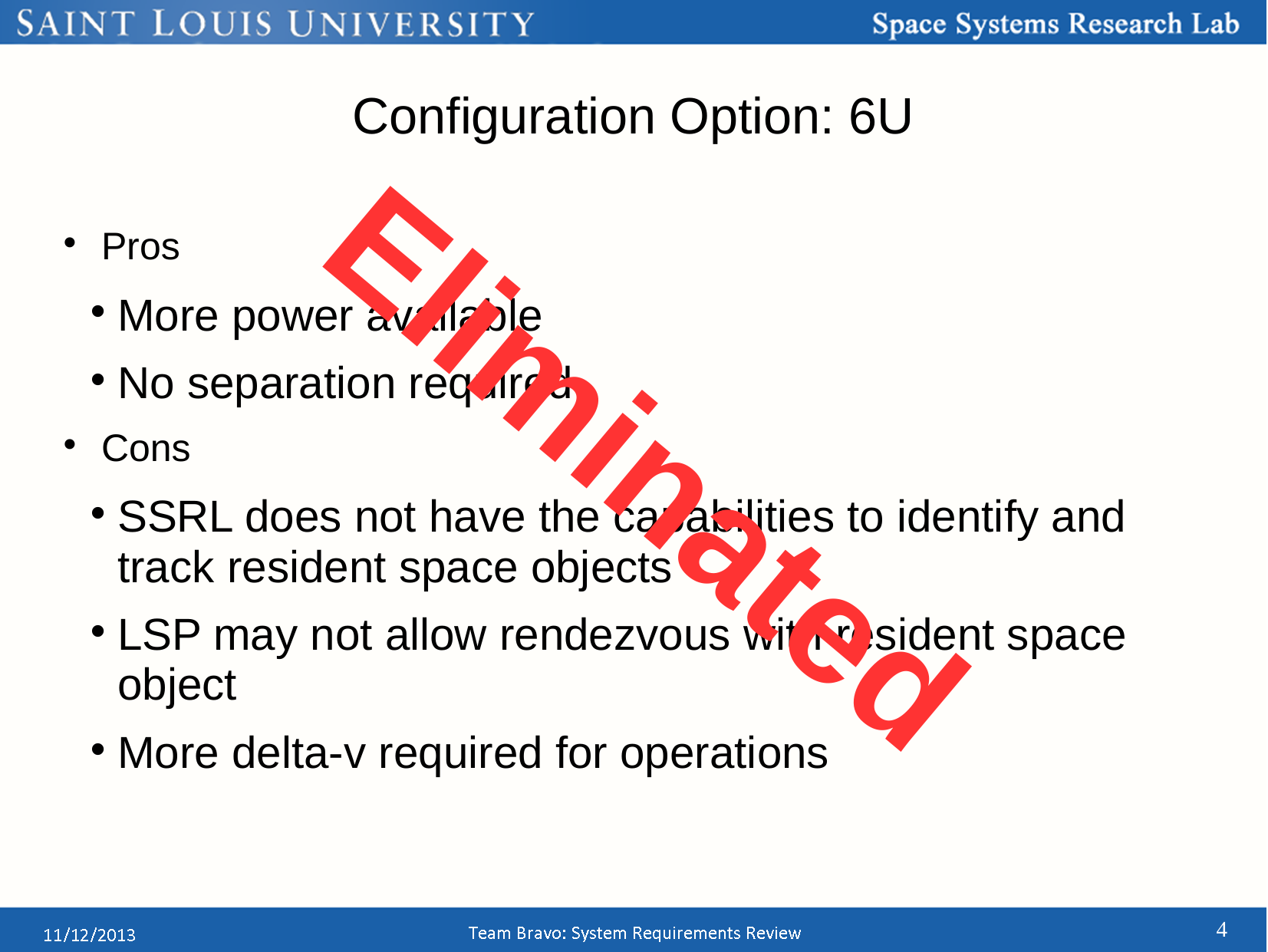

# Configuration Option: 6U
 Pros
More power available
No separation required
 Cons
SSRL does not have the capabilities to identify and track resident space objects
LSP may not allow rendezvous with resident space object
More delta-v required for operations
Eliminated
4